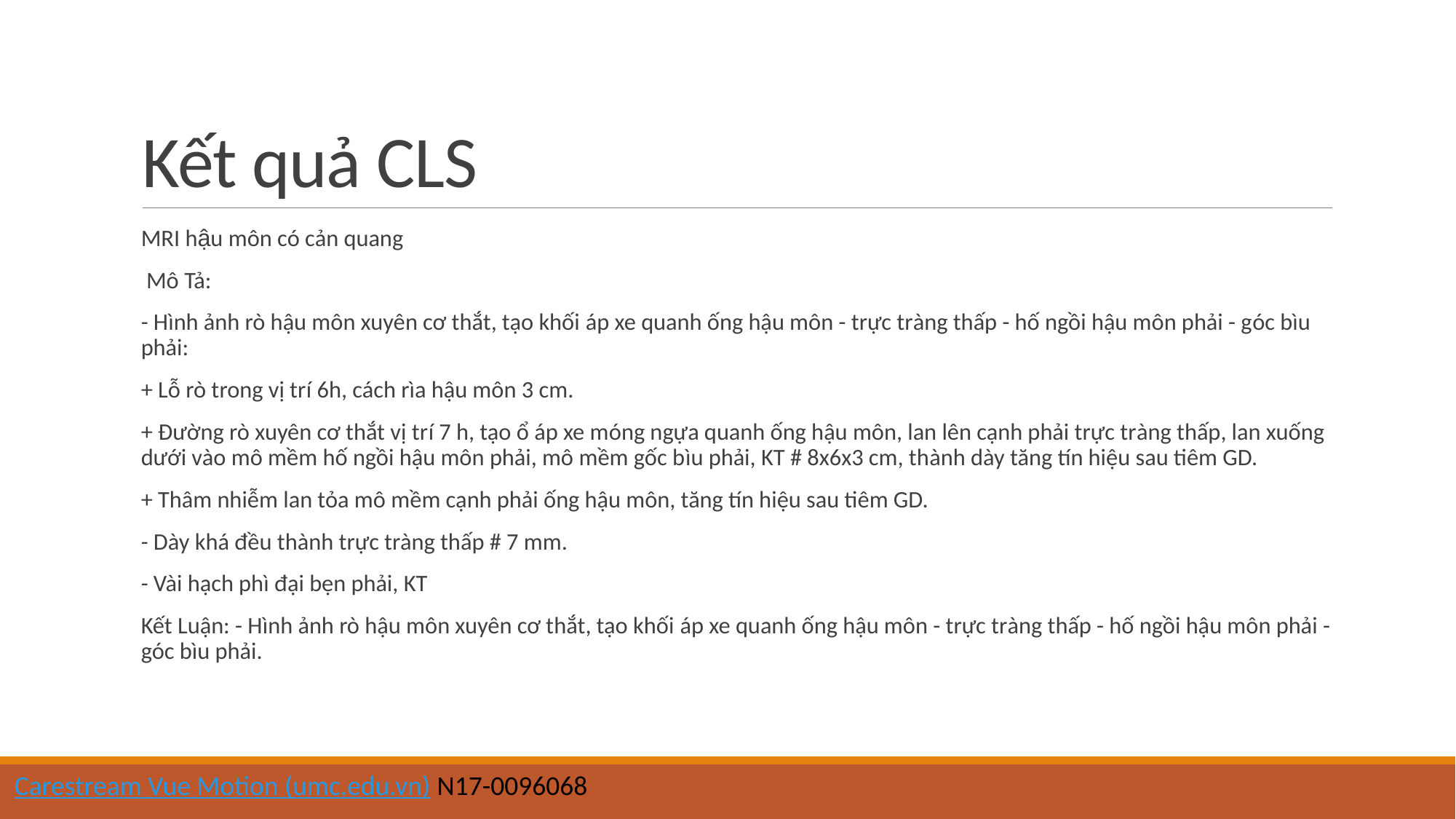

# Kết quả CLS
MRI hậu môn có cản quang
 Mô Tả:
- Hình ảnh rò hậu môn xuyên cơ thắt, tạo khối áp xe quanh ống hậu môn - trực tràng thấp - hố ngồi hậu môn phải - góc bìu phải:
+ Lỗ rò trong vị trí 6h, cách rìa hậu môn 3 cm.
+ Đường rò xuyên cơ thắt vị trí 7 h, tạo ổ áp xe móng ngựa quanh ống hậu môn, lan lên cạnh phải trực tràng thấp, lan xuống dưới vào mô mềm hố ngồi hậu môn phải, mô mềm gốc bìu phải, KT # 8x6x3 cm, thành dày tăng tín hiệu sau tiêm GD.
+ Thâm nhiễm lan tỏa mô mềm cạnh phải ống hậu môn, tăng tín hiệu sau tiêm GD.
- Dày khá đều thành trực tràng thấp # 7 mm.
- Vài hạch phì đại bẹn phải, KT
Kết Luận: - Hình ảnh rò hậu môn xuyên cơ thắt, tạo khối áp xe quanh ống hậu môn - trực tràng thấp - hố ngồi hậu môn phải - góc bìu phải.
Carestream Vue Motion (umc.edu.vn) N17-0096068